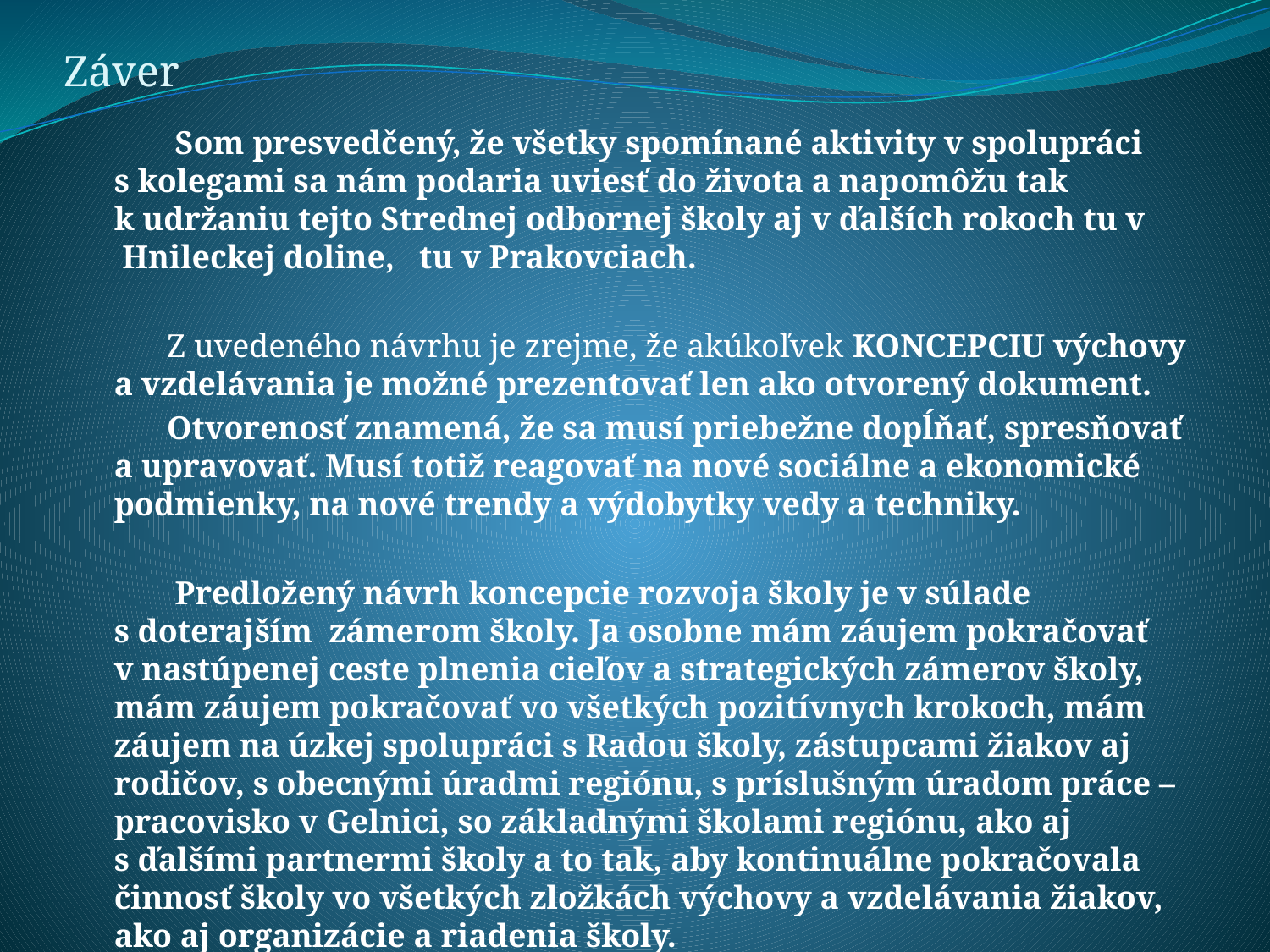

# Záver
            Som presvedčený, že všetky spomínané aktivity v spolupráci s kolegami sa nám podaria uviesť do života a napomôžu tak k udržaniu tejto Strednej odbornej školy aj v ďalších rokoch tu v  Hnileckej doline,   tu v Prakovciach.

           Z uvedeného návrhu je zrejme, že akúkoľvek KONCEPCIU výchovy a vzdelávania je možné prezentovať len ako otvorený dokument.
           Otvorenosť znamená, že sa musí priebežne dopĺňať, spresňovať a upravovať. Musí totiž reagovať na nové sociálne a ekonomické podmienky, na nové trendy a výdobytky vedy a techniky.

            Predložený návrh koncepcie rozvoja školy je v súlade s doterajším  zámerom školy. Ja osobne mám záujem pokračovať v nastúpenej ceste plnenia cieľov a strategických zámerov školy, mám záujem pokračovať vo všetkých pozitívnych krokoch, mám záujem na úzkej spolupráci s Radou školy, zástupcami žiakov aj rodičov, s obecnými úradmi regiónu, s príslušným úradom práce – pracovisko v Gelnici, so základnými školami regiónu, ako aj s ďalšími partnermi školy a to tak, aby kontinuálne pokračovala činnosť školy vo všetkých zložkách výchovy a vzdelávania žiakov, ako aj organizácie a riadenia školy.